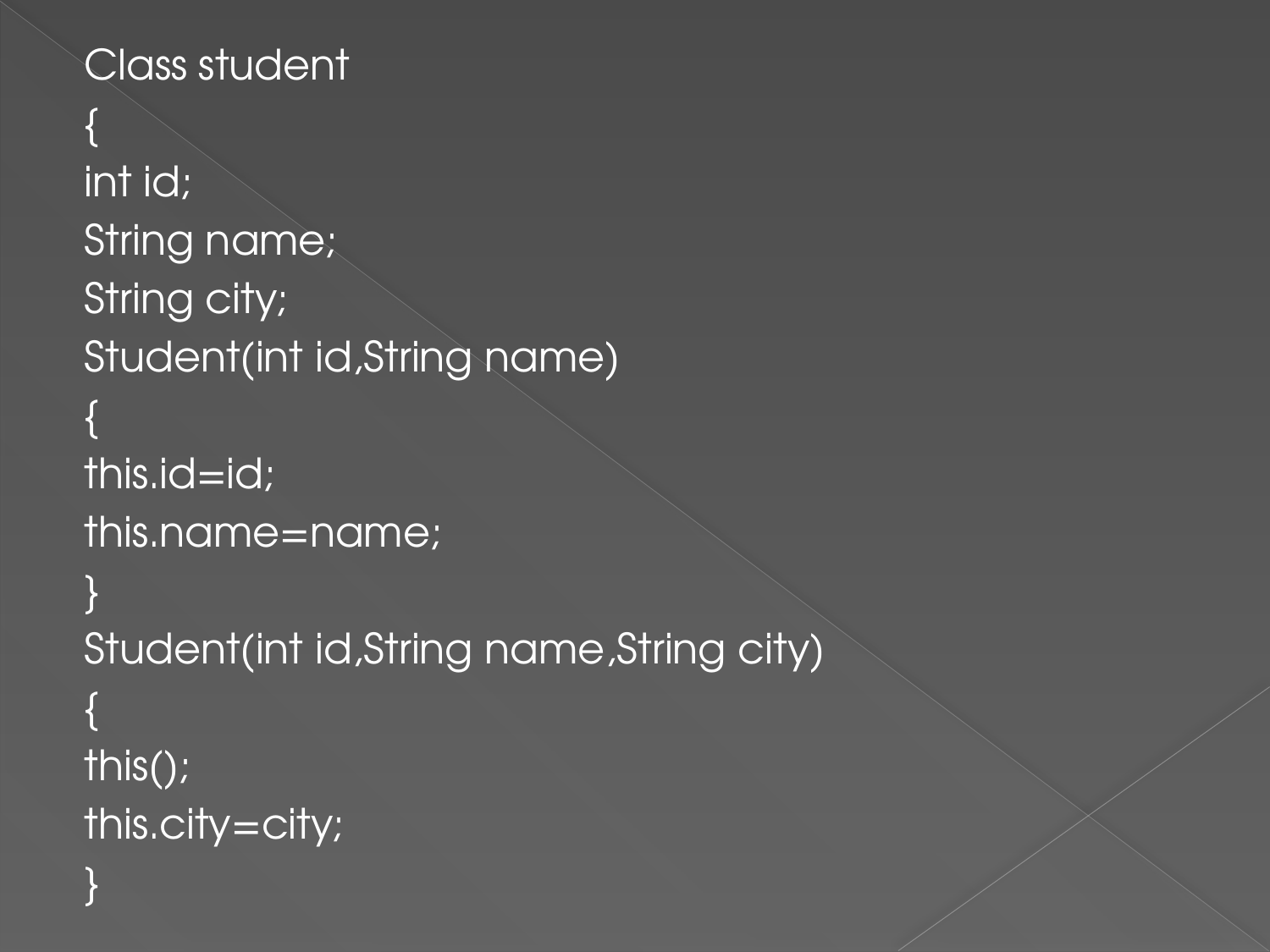

Class student
{
int id;
String name;
String city;
Student(int id,String name)
{
this.id=id;
this.name=name;
}
Student(int id,String name,String city)
{
this();
this.city=city;
}